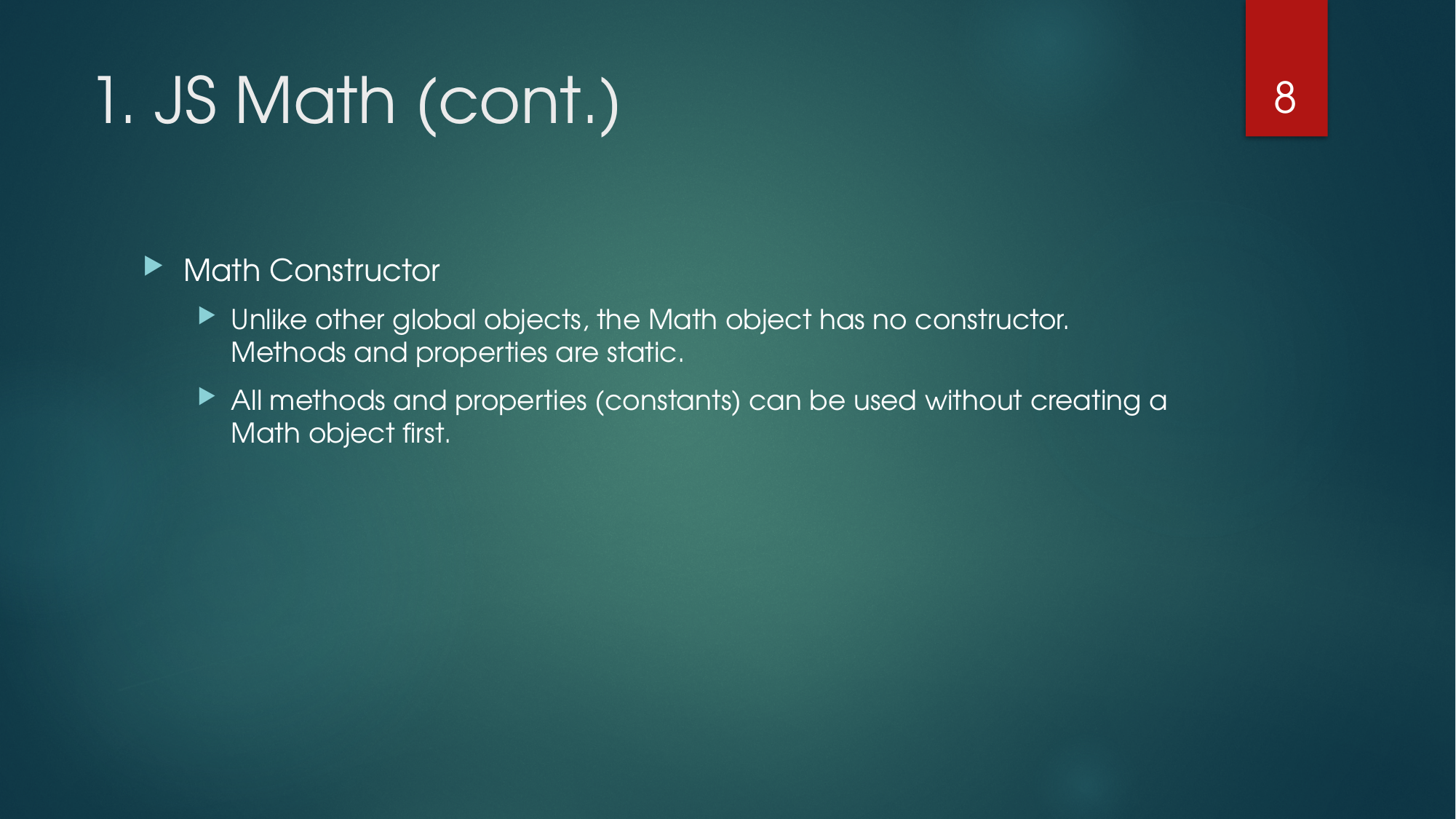

8
# 1. JS Math (cont.)
Math Constructor
Unlike other global objects, the Math object has no constructor. Methods and properties are static.
All methods and properties (constants) can be used without creating a Math object first.